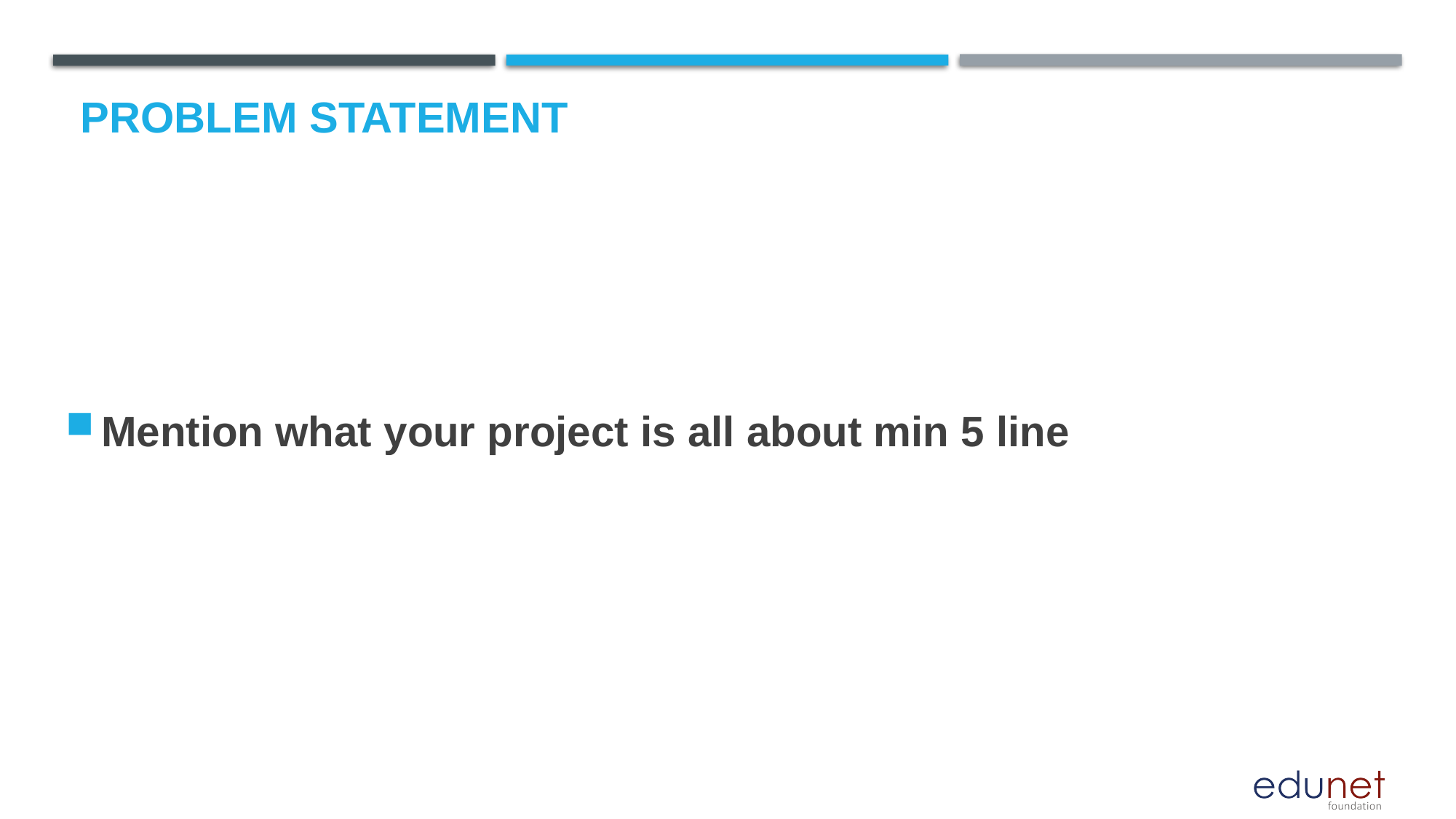

# Problem Statement
Mention what your project is all about min 5 line